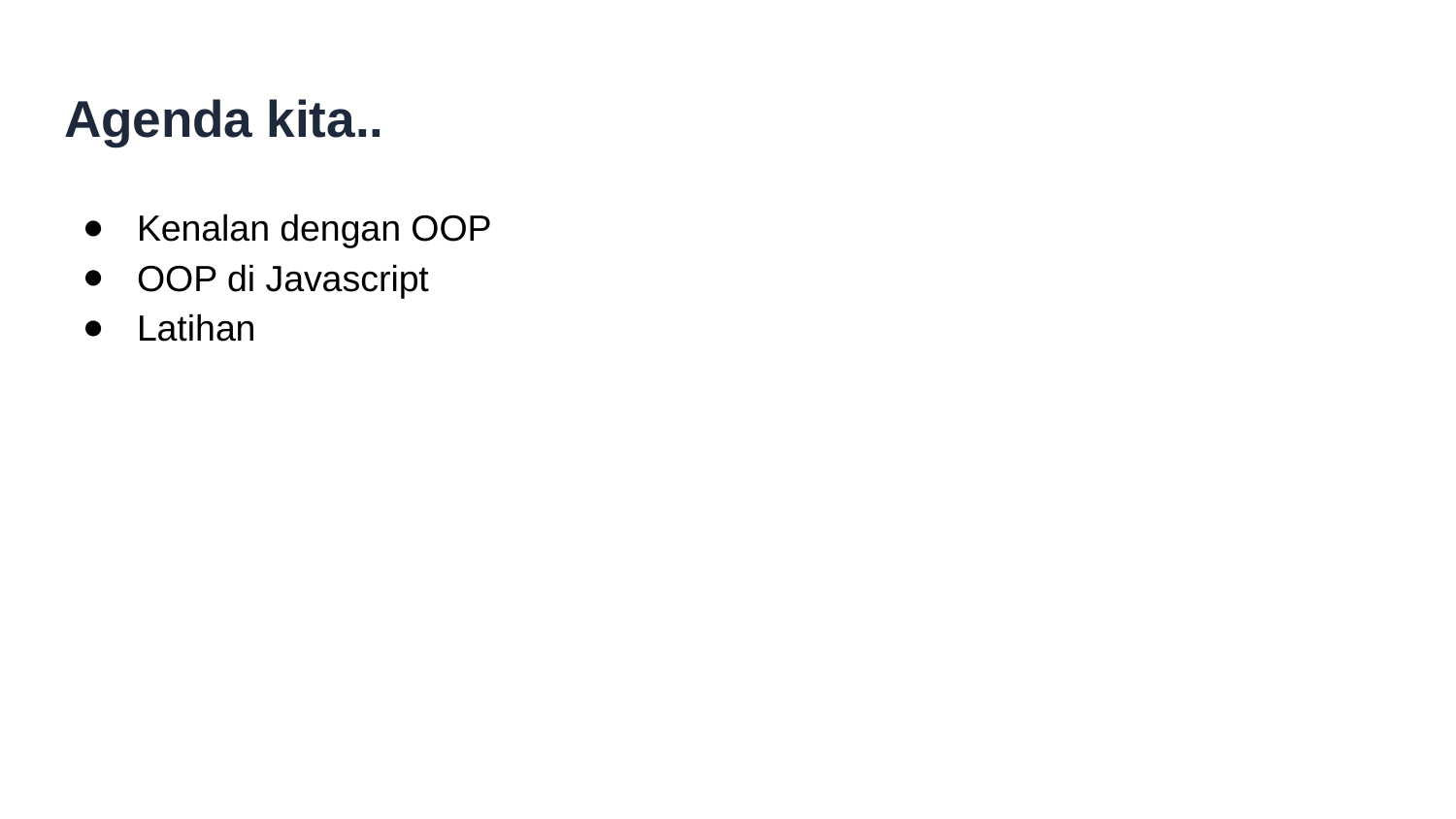

# Agenda kita..
Kenalan dengan OOP
OOP di Javascript
Latihan